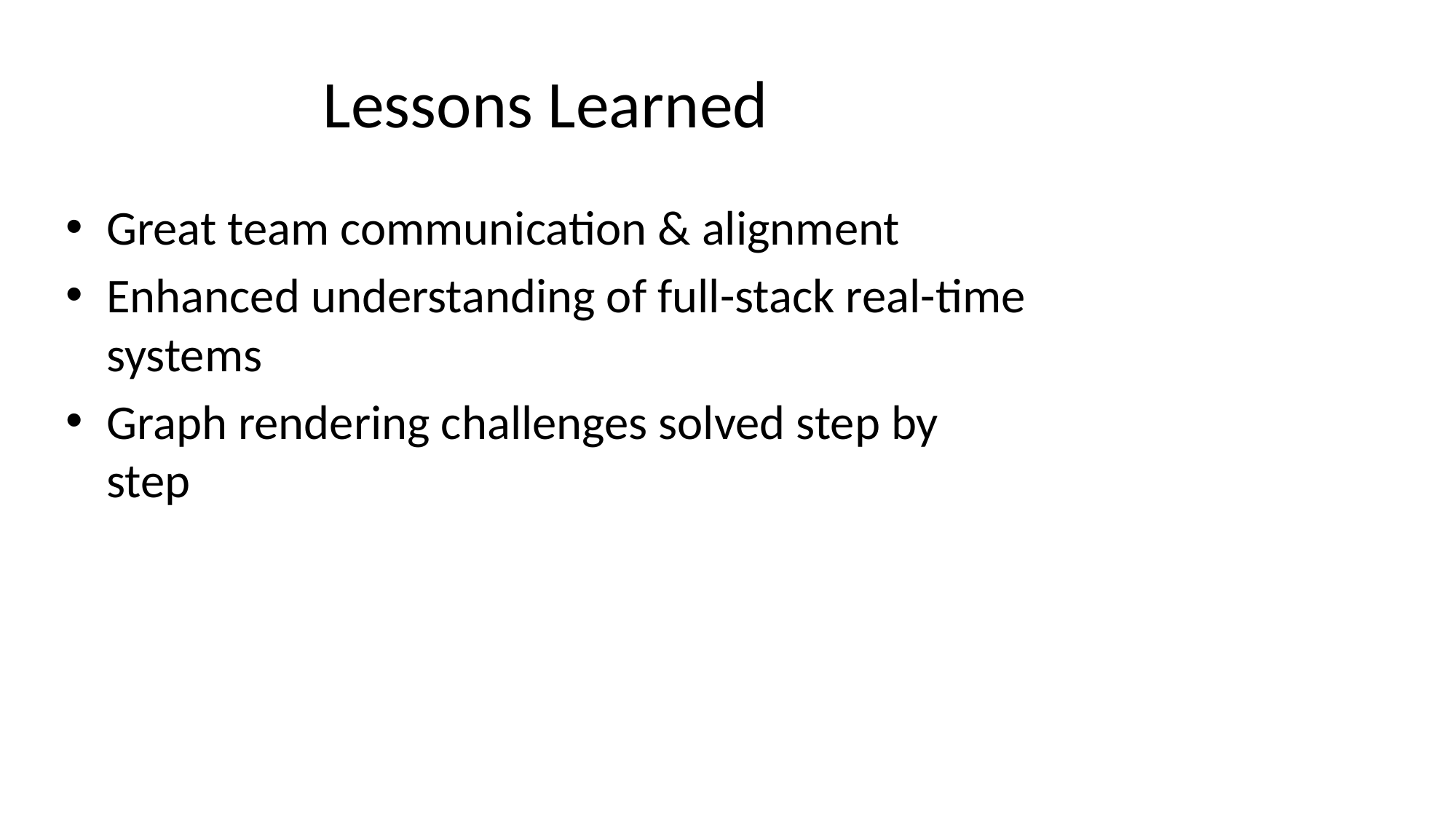

# Lessons Learned
Great team communication & alignment
Enhanced understanding of full-stack real-time systems
Graph rendering challenges solved step by step